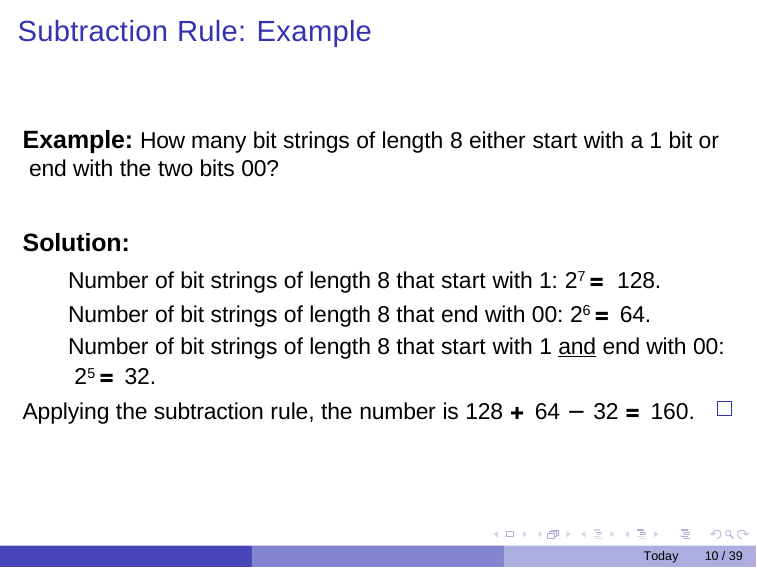

# Subtraction Rule: Example
Example: How many bit strings of length 8 either start with a 1 bit or  end with the two bits 00?

Solution:
Number of bit strings of length 8 that start with 1: 27 = 128.  Number of bit strings of length 8 that end with 00: 26 = 64.
Number of bit strings of length 8 that start with 1 and end with 00:  25 = 32.
Applying the subtraction rule, the number is 128 + 64 − 32 = 160.

Today
10 / 39